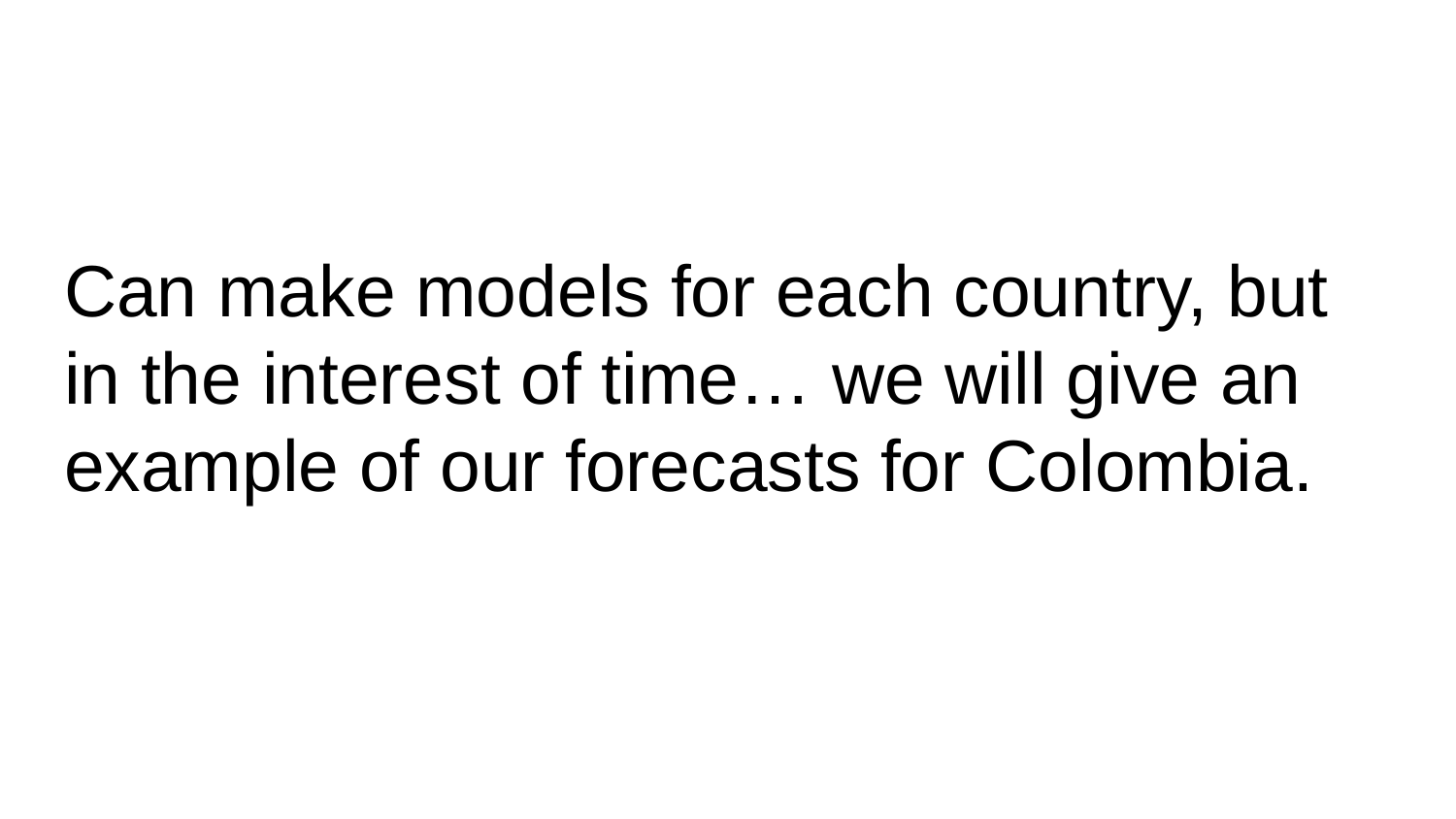

# Can make models for each country, but in the interest of time… we will give an example of our forecasts for Colombia.